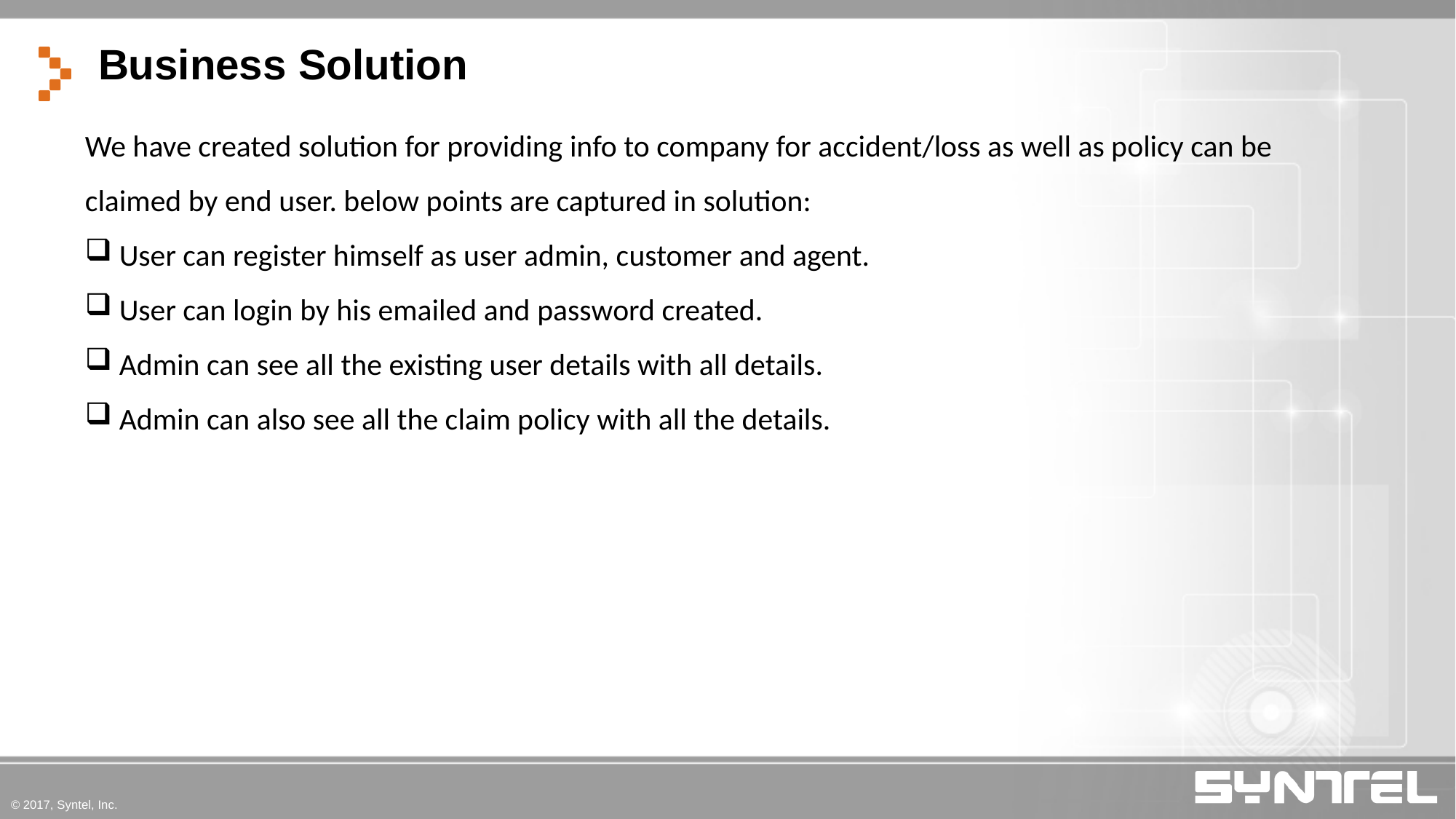

Business Solution
We have created solution for providing info to company for accident/loss as well as policy can be claimed by end user. below points are captured in solution:
User can register himself as user admin, customer and agent.
User can login by his emailed and password created.
Admin can see all the existing user details with all details.
Admin can also see all the claim policy with all the details.
© 2017, Syntel, Inc.